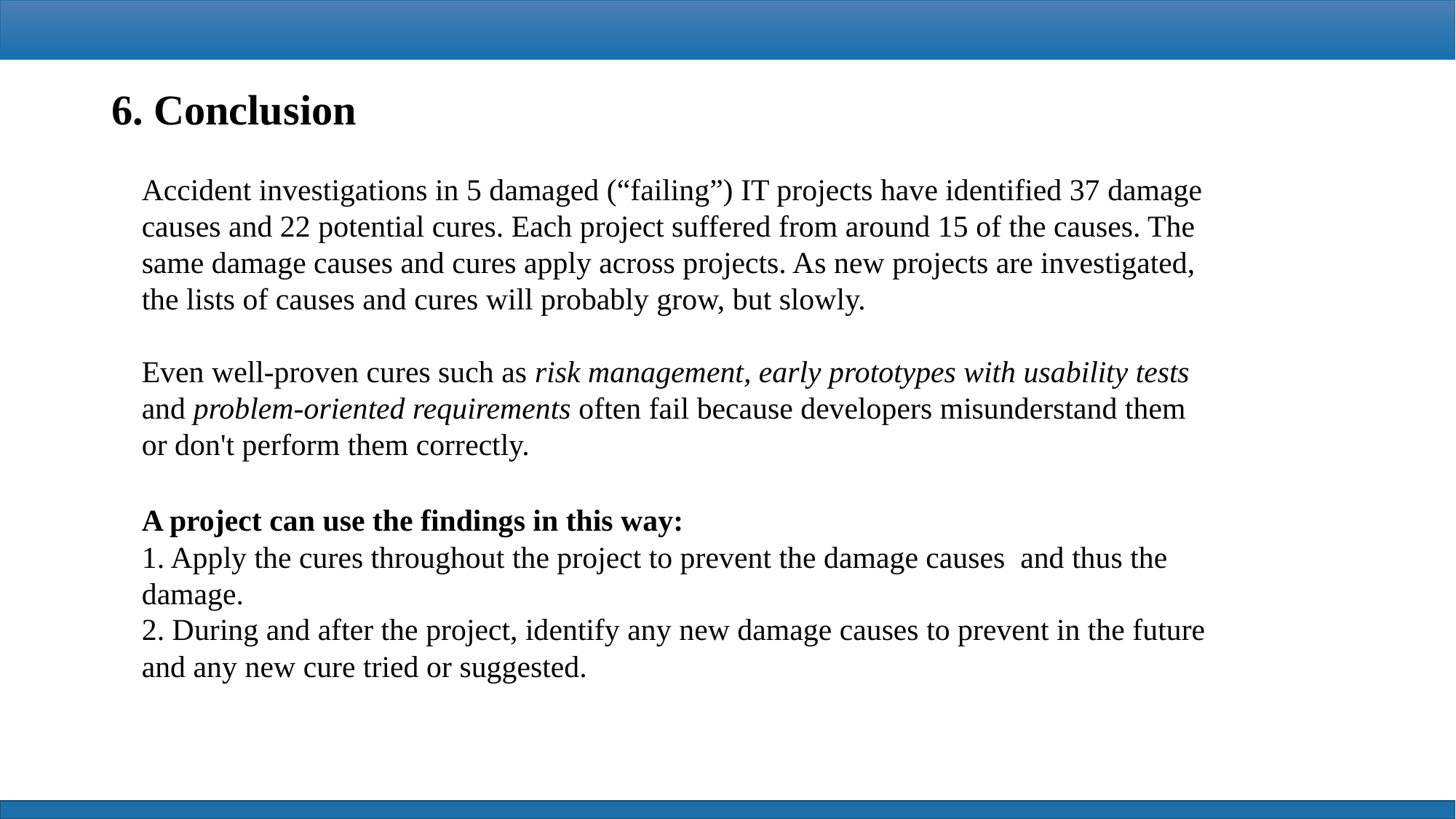

6. Conclusion
Accident investigations in 5 damaged (“failing”) IT projects have identified 37 damage causes and 22 potential cures. Each project suffered from around 15 of the causes. The same damage causes and cures apply across projects. As new projects are investigated, the lists of causes and cures will probably grow, but slowly.

Even well-proven cures such as risk management, early prototypes with usability tests and problem-oriented requirements often fail because developers misunderstand them or don't perform them correctly.
A project can use the findings in this way:
1. Apply the cures throughout the project to prevent the damage causes  and thus the damage.
2. During and after the project, identify any new damage causes to prevent in the future and any new cure tried or suggested.